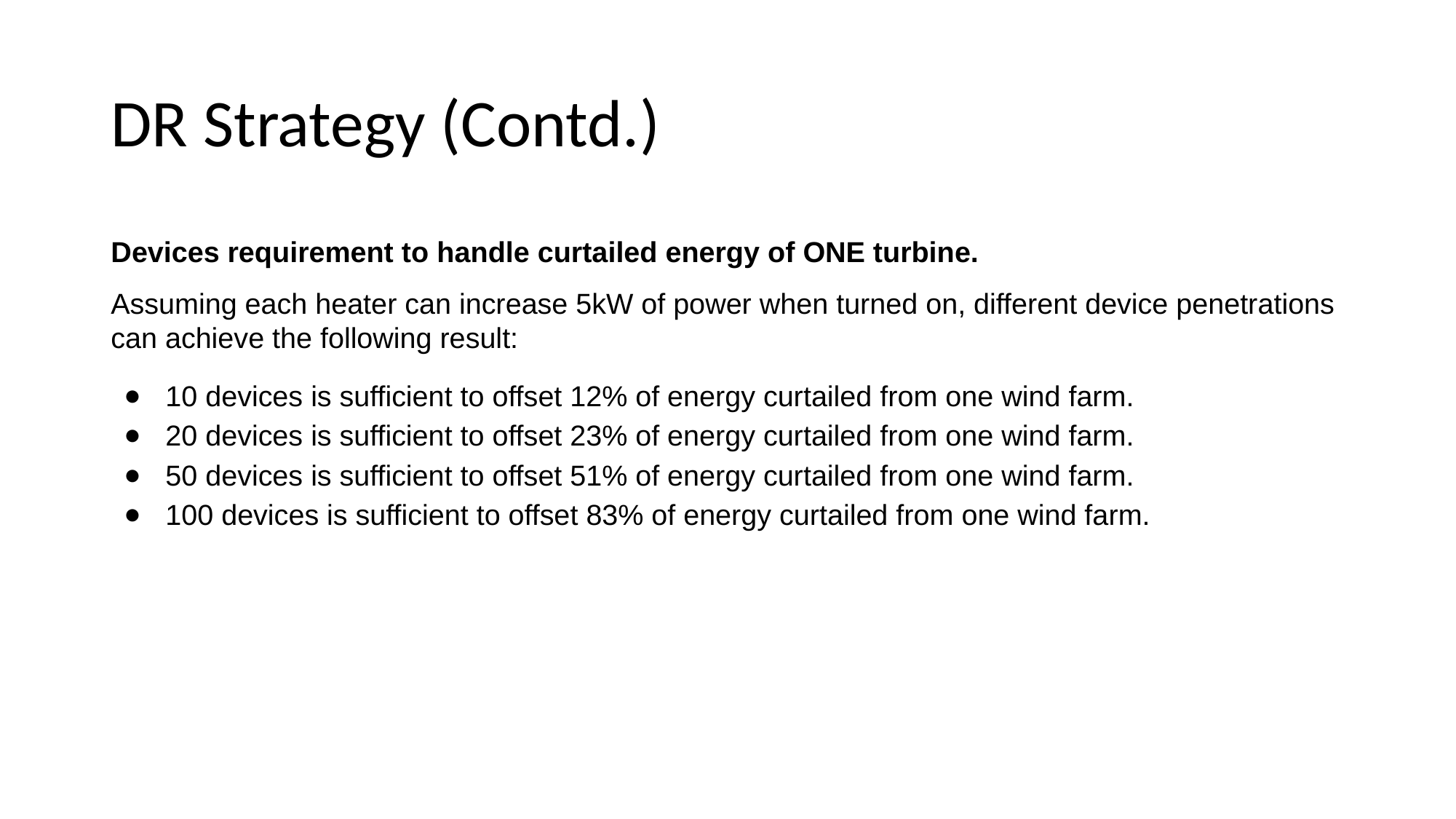

# DR Strategy (Contd.)
Devices requirement to handle curtailed energy of ONE turbine.
Assuming each heater can increase 5kW of power when turned on, different device penetrations can achieve the following result:
10 devices is sufficient to offset 12% of energy curtailed from one wind farm.
20 devices is sufficient to offset 23% of energy curtailed from one wind farm.
50 devices is sufficient to offset 51% of energy curtailed from one wind farm.
100 devices is sufficient to offset 83% of energy curtailed from one wind farm.